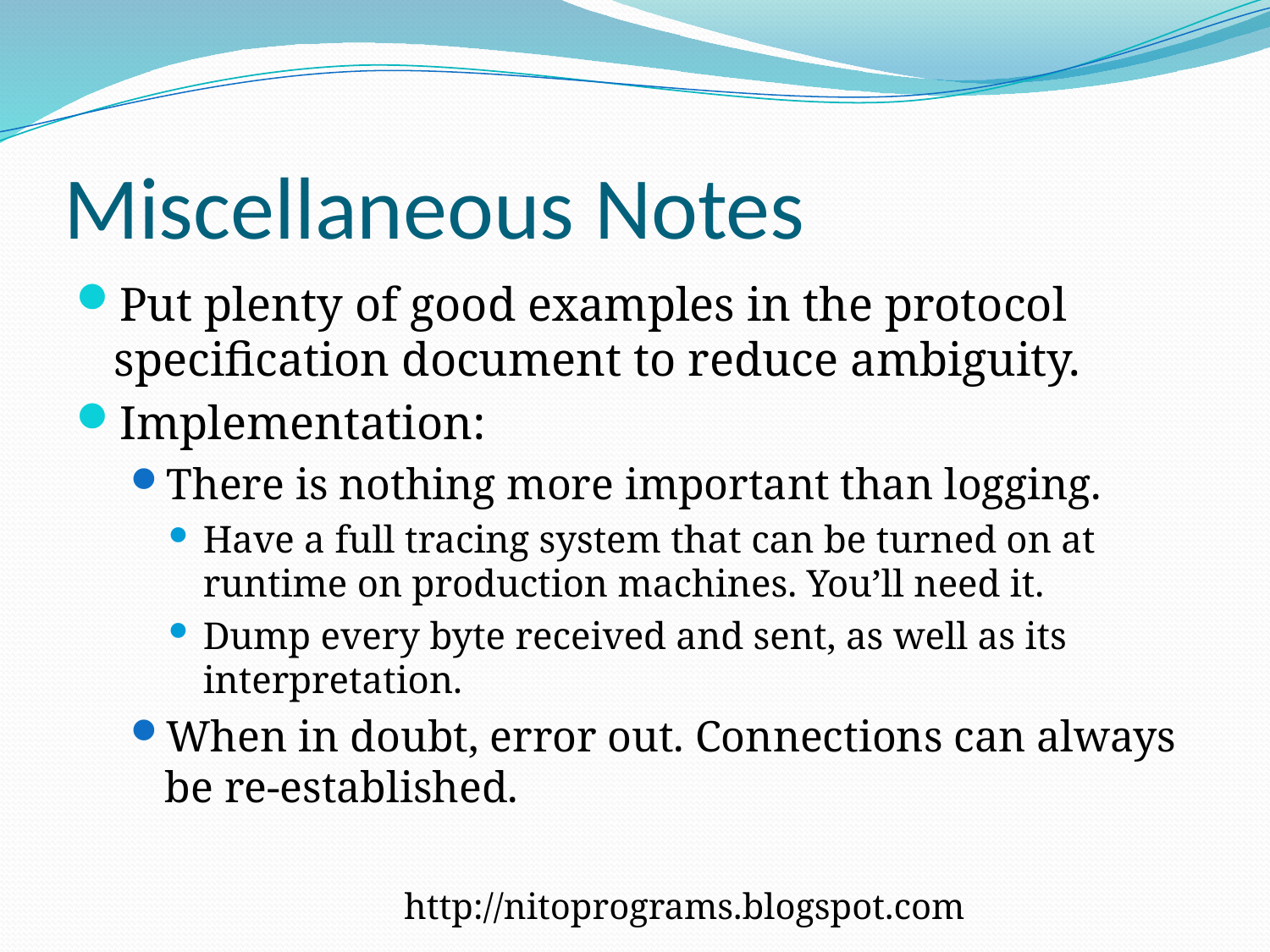

# Miscellaneous Notes
Put plenty of good examples in the protocol specification document to reduce ambiguity.
Implementation:
There is nothing more important than logging.
Have a full tracing system that can be turned on at runtime on production machines. You’ll need it.
Dump every byte received and sent, as well as its interpretation.
When in doubt, error out. Connections can always be re-established.
http://nitoprograms.blogspot.com